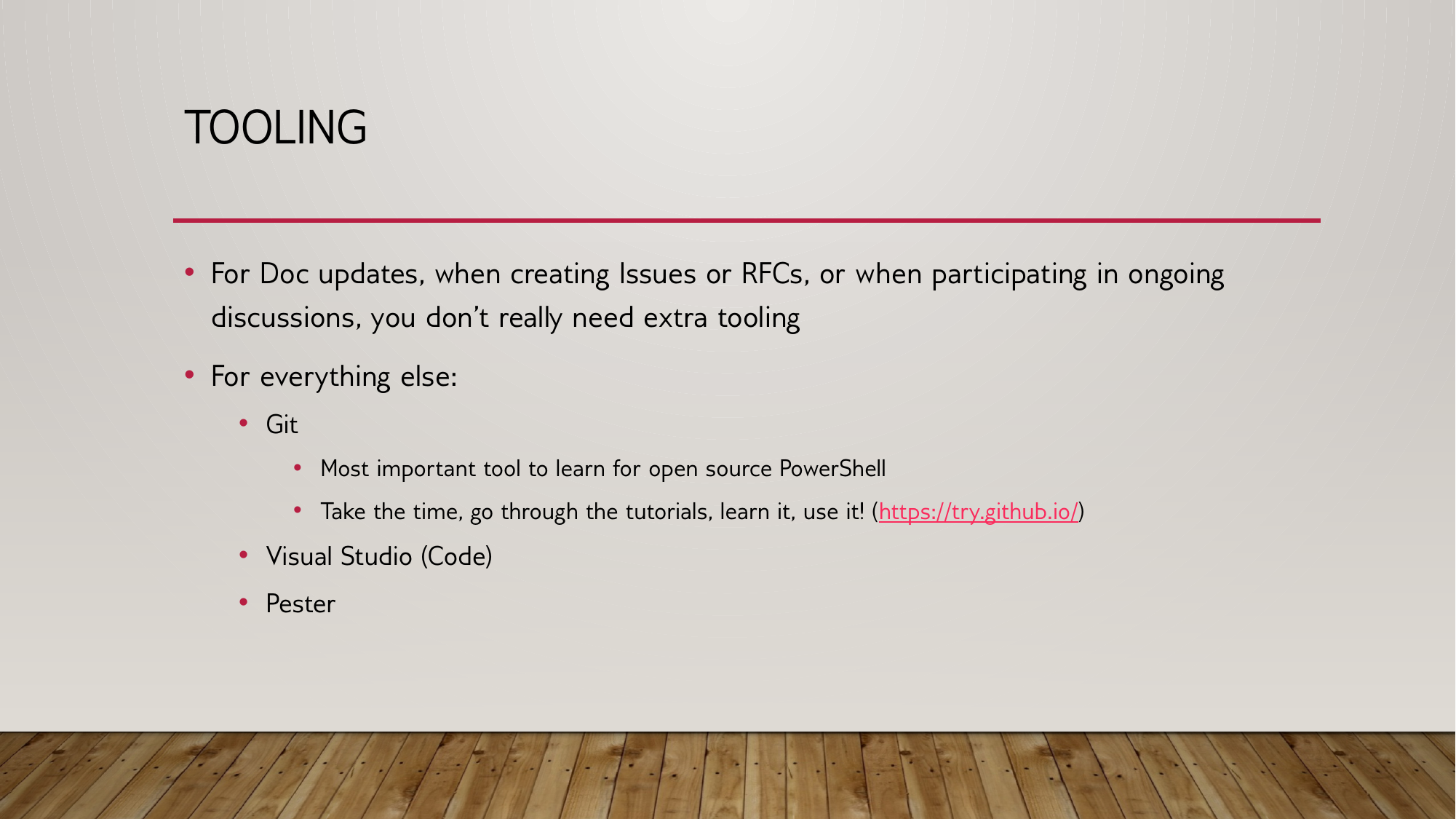

# TOOLING
For Doc updates, when creating Issues or RFCs, or when participating in ongoing discussions, you don’t really need extra tooling
For everything else:
Git
Most important tool to learn for open source PowerShell
Take the time, go through the tutorials, learn it, use it! (https://try.github.io/)
Visual Studio (Code)
Pester